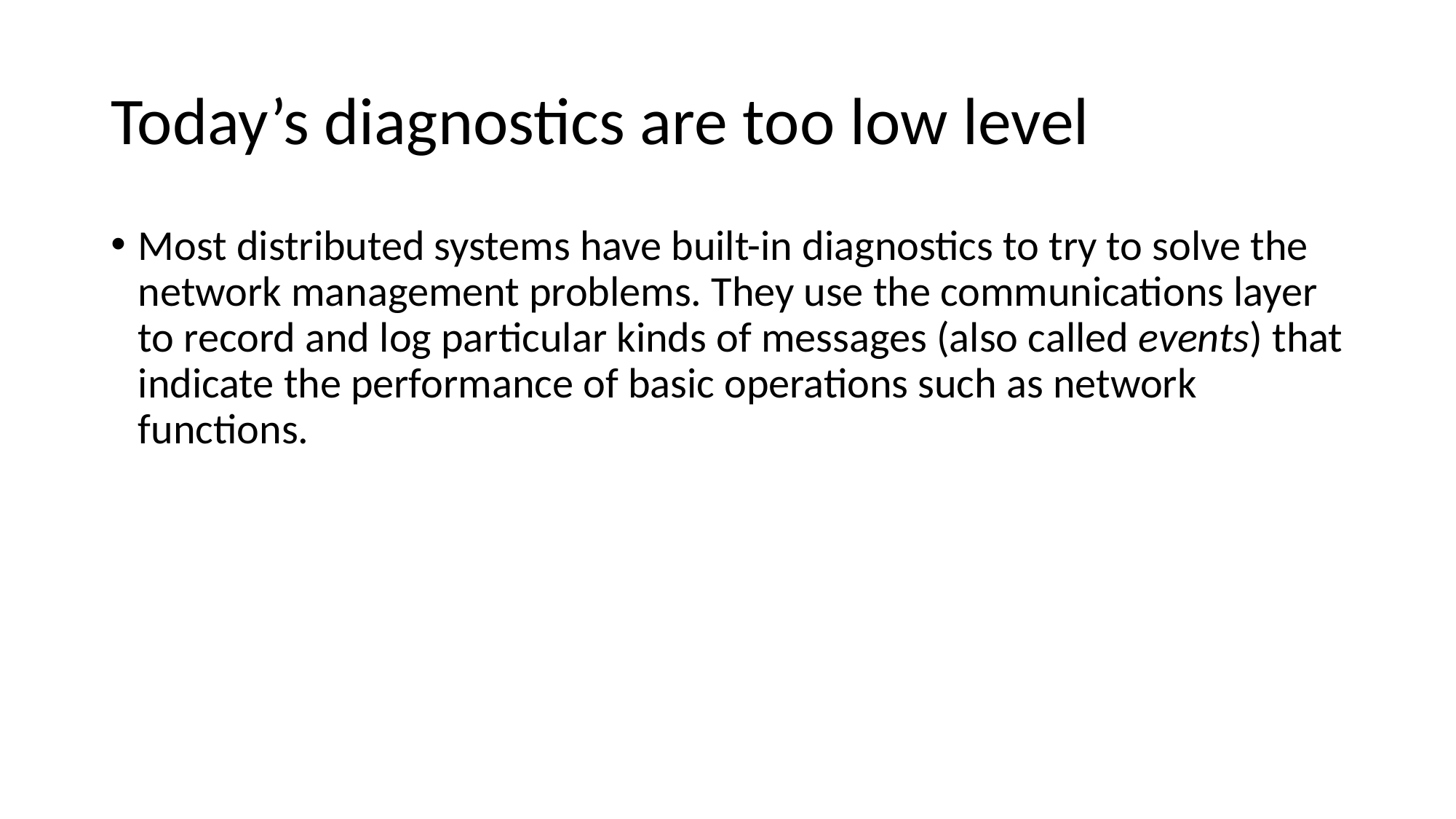

# Today’s diagnostics are too low level
Most distributed systems have built-in diagnostics to try to solve the network management problems. They use the communications layer to record and log particular kinds of messages (also called events) that indicate the performance of basic operations such as network functions.